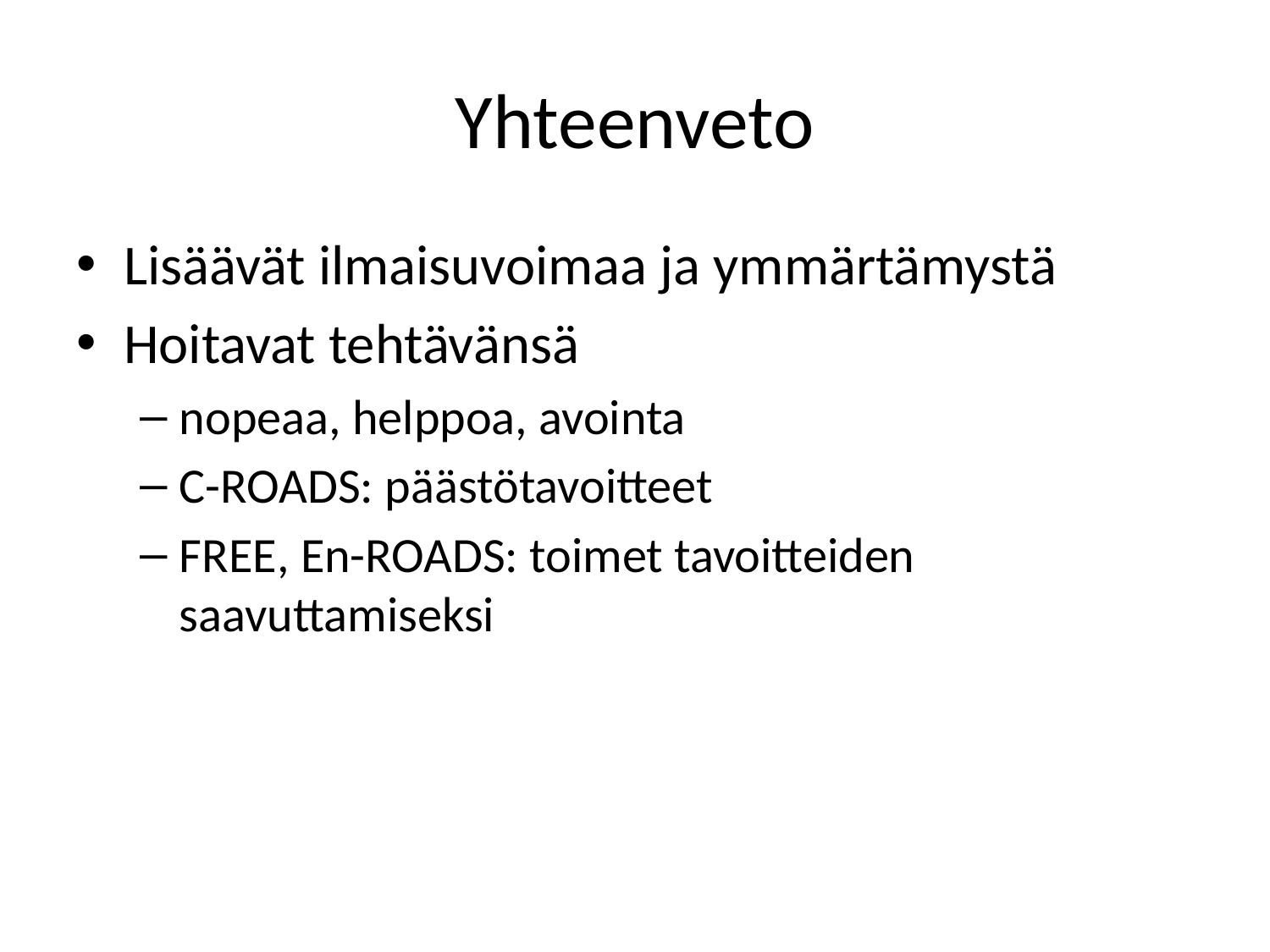

# Yhteenveto
Lisäävät ilmaisuvoimaa ja ymmärtämystä
Hoitavat tehtävänsä
nopeaa, helppoa, avointa
C-ROADS: päästötavoitteet
FREE, En-ROADS: toimet tavoitteiden saavuttamiseksi